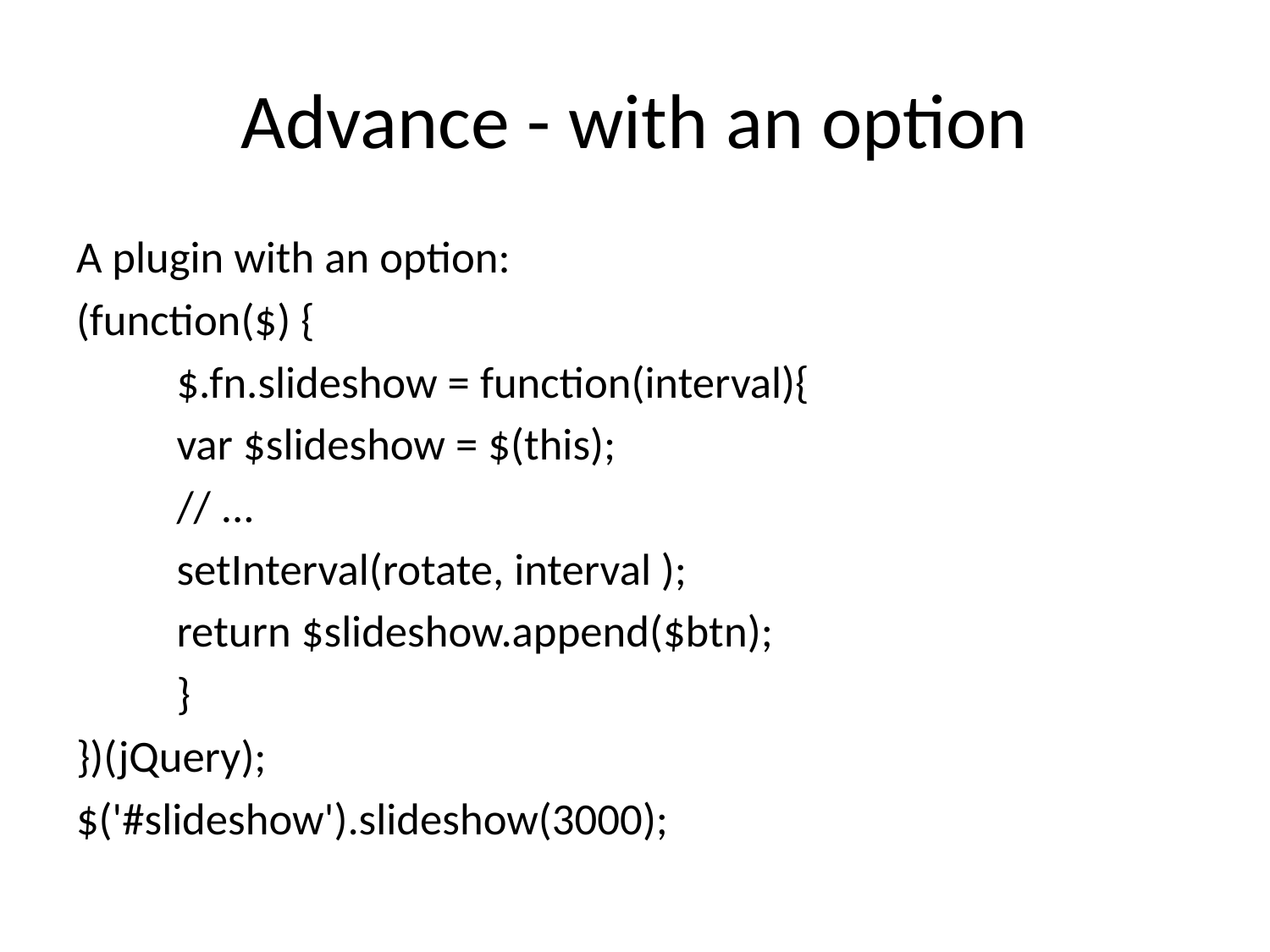

# Advance - with an option
A plugin with an option:
(function($) {
	$.fn.slideshow = function(interval){
		var $slideshow = $(this);
		// ...
		setInterval(rotate, interval );
		return $slideshow.append($btn);
	}
})(jQuery);
$('#slideshow').slideshow(3000);